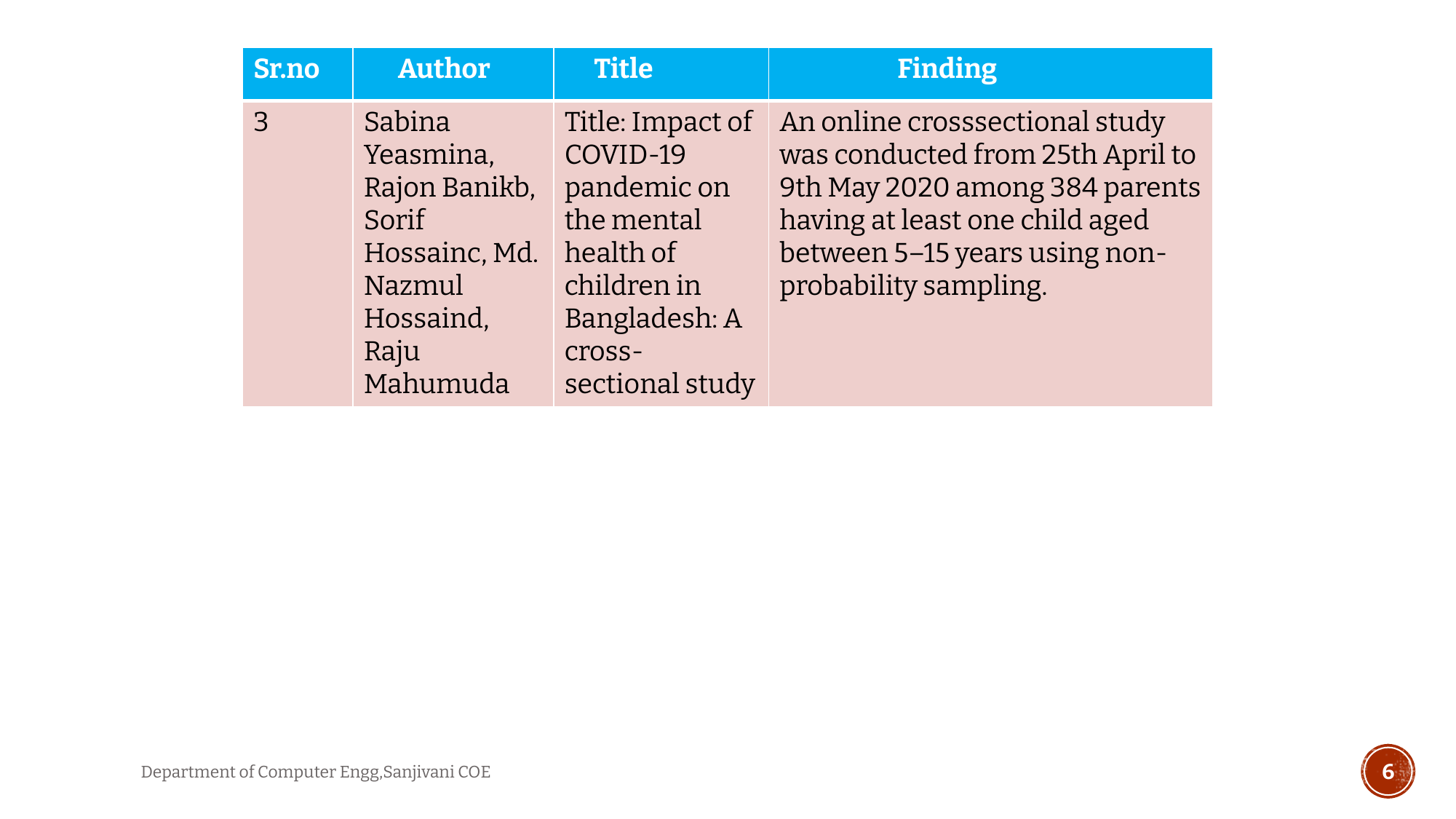

| Sr.no | Author | Title | Finding |
| --- | --- | --- | --- |
| 3 | Sabina Yeasmina, Rajon Banikb, Sorif Hossainc, Md. Nazmul Hossaind, Raju Mahumuda | Title: Impact of COVID-19 pandemic on the mental health of children in Bangladesh: A cross-sectional study | An online crosssectional study was conducted from 25th April to 9th May 2020 among 384 parents having at least one child aged between 5–15 years using non-probability sampling. |
Department of Computer Engg,Sanjivani COE
6